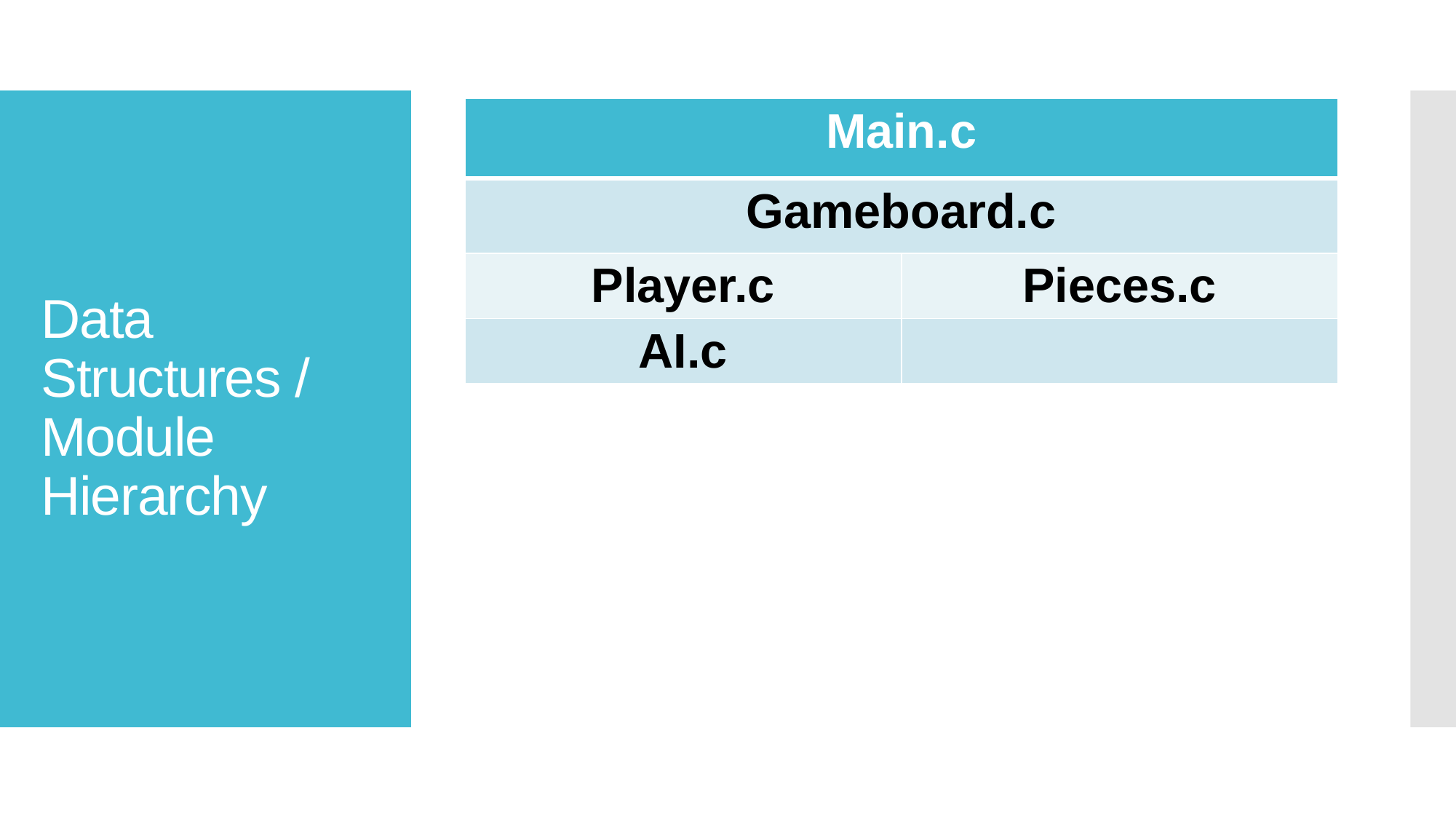

| Main.c |  |
| --- | --- |
| Gameboard.c |  |
| Player.c | Pieces.c |
| AI.c |  |
# Data Structures / Module Hierarchy